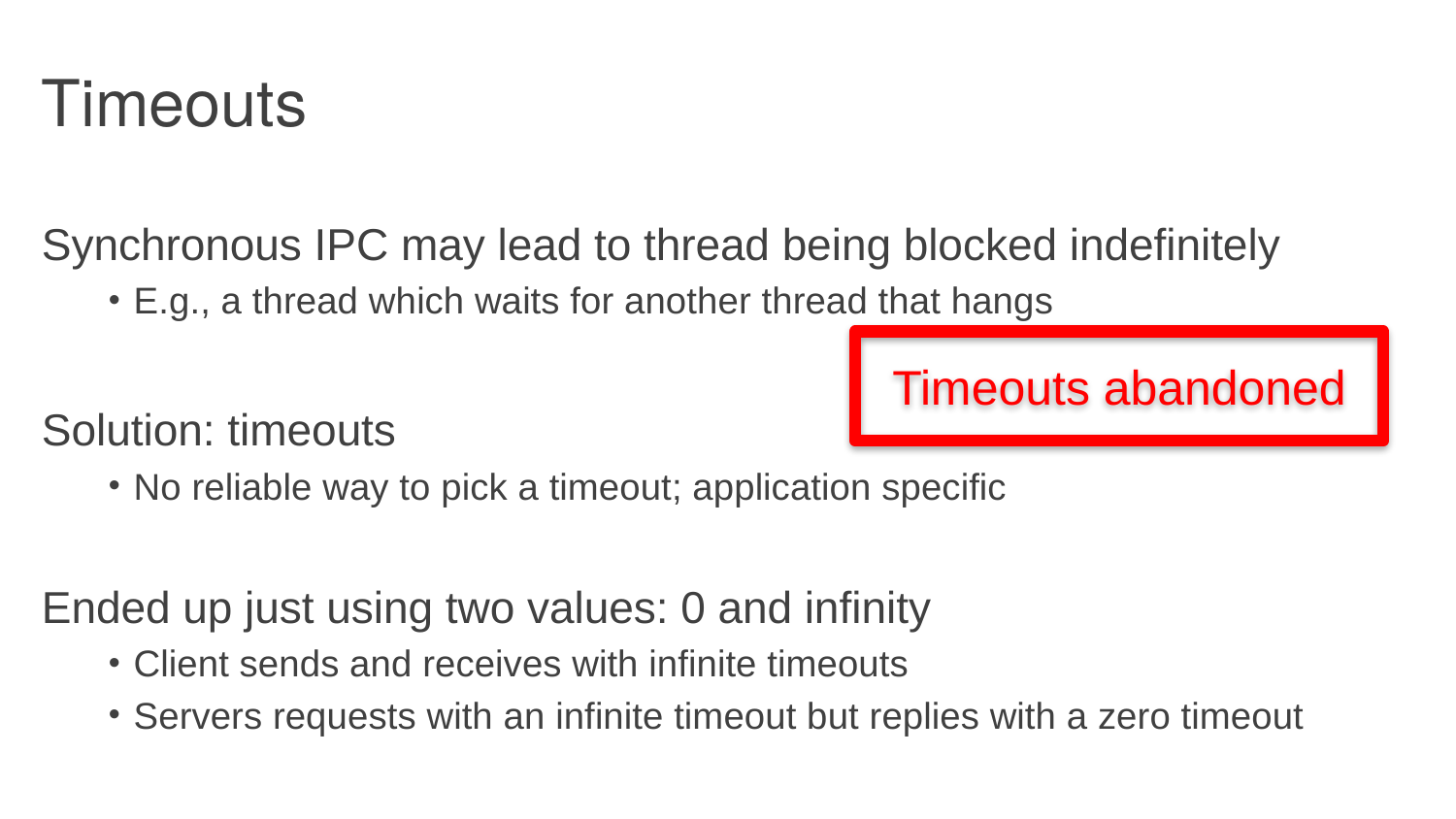

# Timeouts
Synchronous IPC may lead to thread being blocked indefinitely
E.g., a thread which waits for another thread that hangs

Solution: timeouts
No reliable way to pick a timeout; application specific

Ended up just using two values: 0 and infinity
Client sends and receives with infinite timeouts
Servers requests with an infinite timeout but replies with a zero timeout

Timeouts abandoned